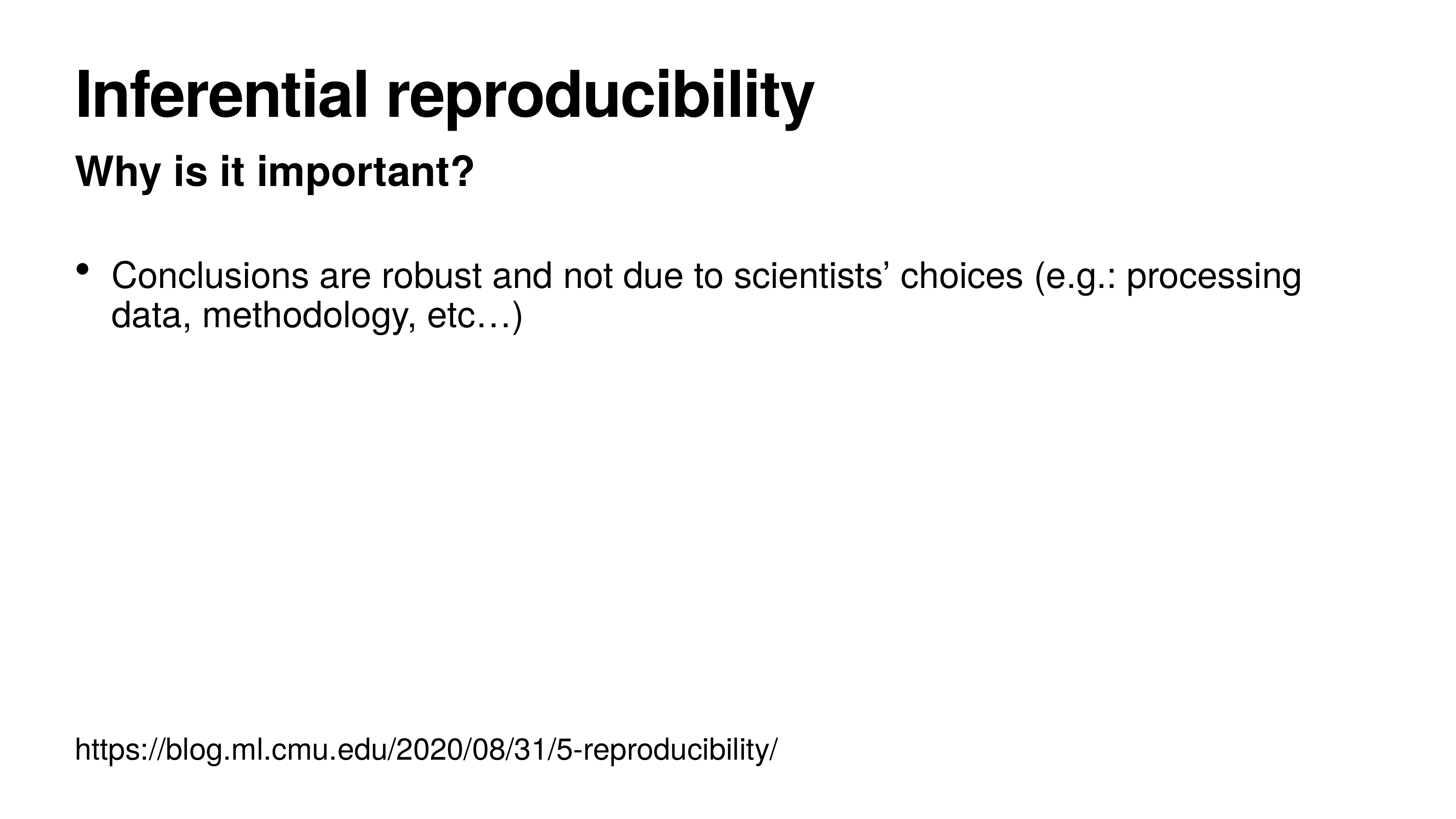

# Inferential reproducibility
Why is it important?
Conclusions are robust and not due to scientists’ choices (e.g.: processing data, methodology, etc…)
https://blog.ml.cmu.edu/2020/08/31/5-reproducibility/